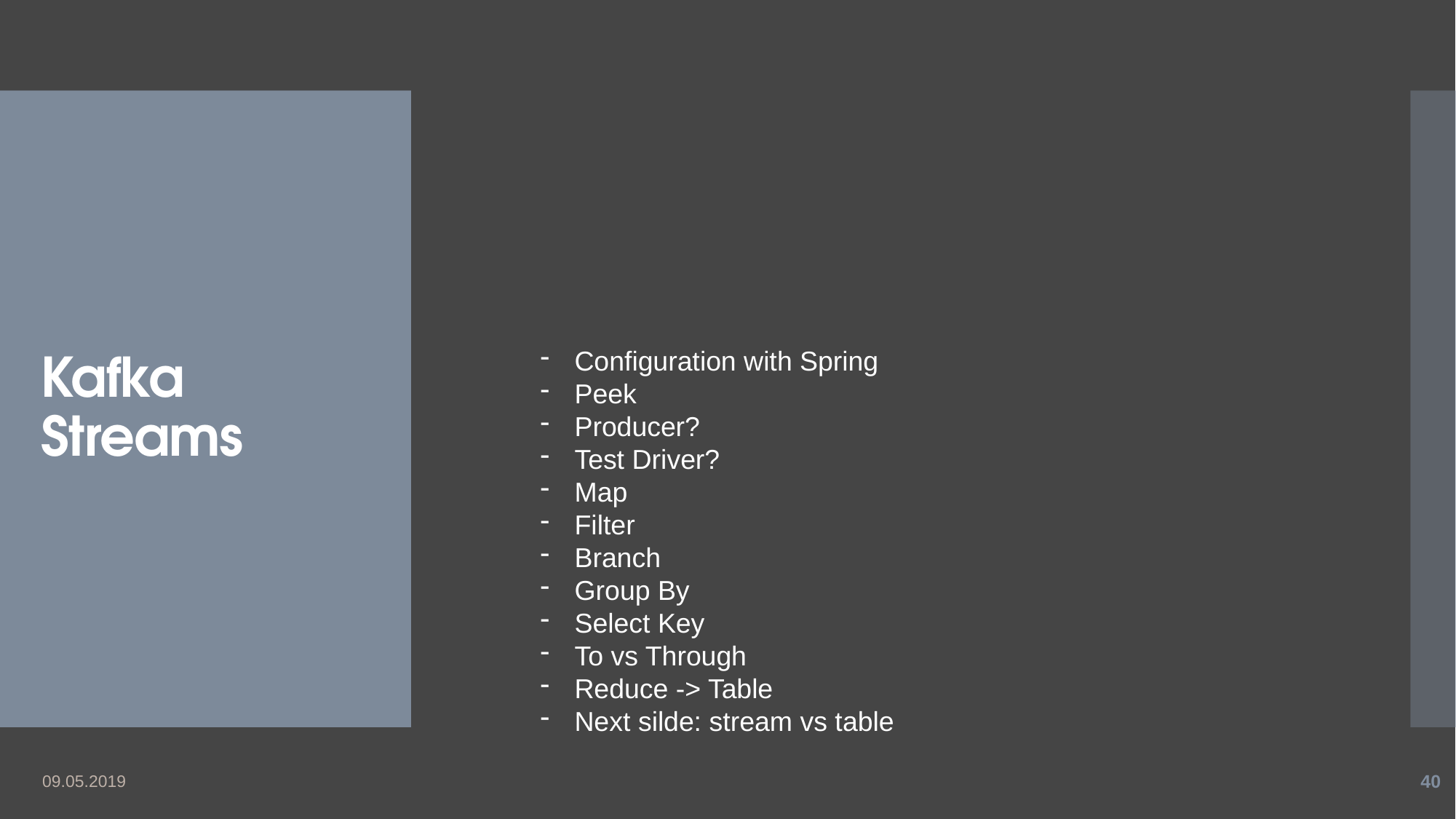

# Kafka Streams
Configuration with Spring
Peek
Producer?
Test Driver?
Map
Filter
Branch
Group By
Select Key
To vs Through
Reduce -> Table
Next silde: stream vs table

09.05.2019
40